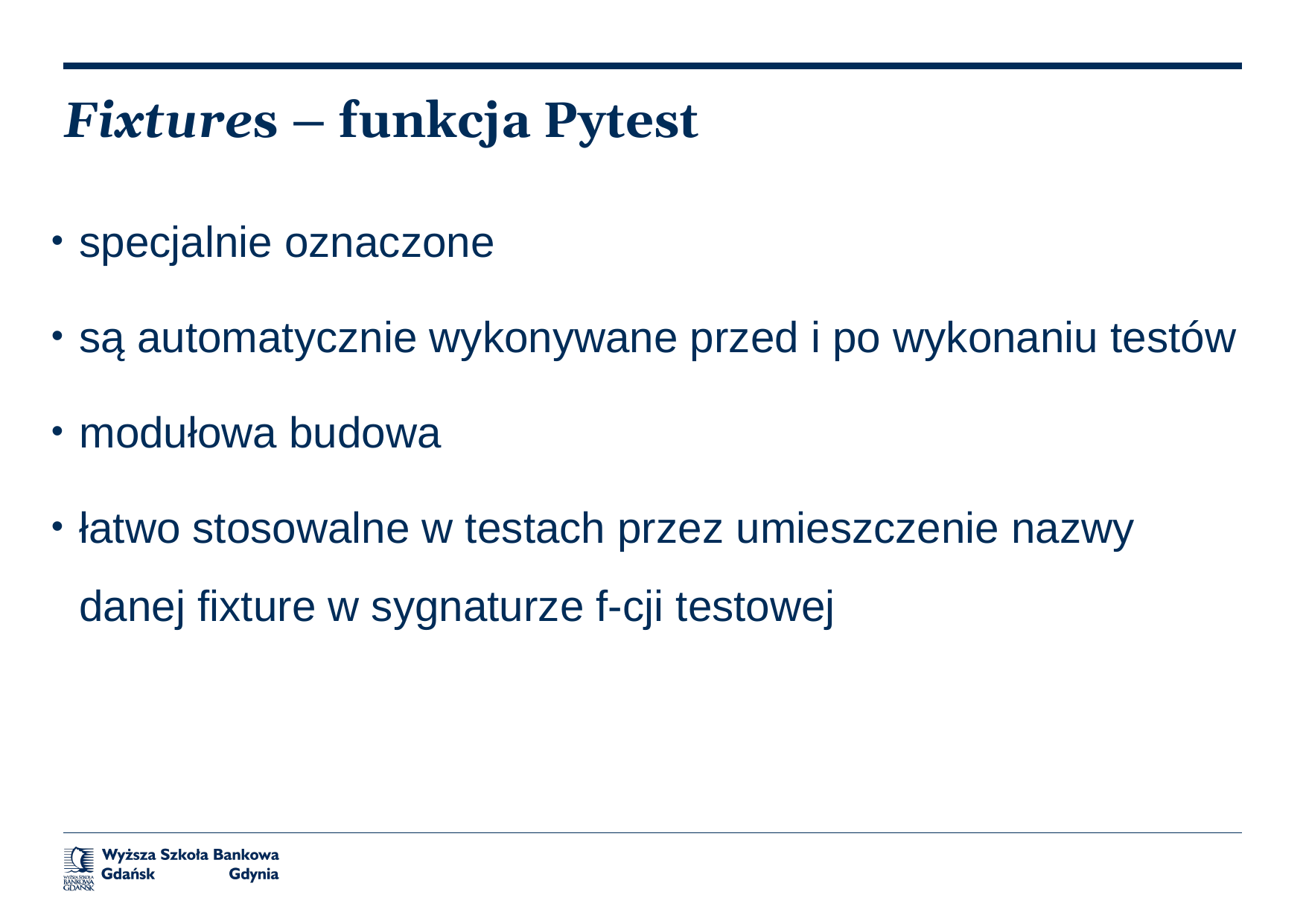

# Fixtures – funkcja Pytest
specjalnie oznaczone
są automatycznie wykonywane przed i po wykonaniu testów
modułowa budowa
łatwo stosowalne w testach przez umieszczenie nazwy danej fixture w sygnaturze f-cji testowej